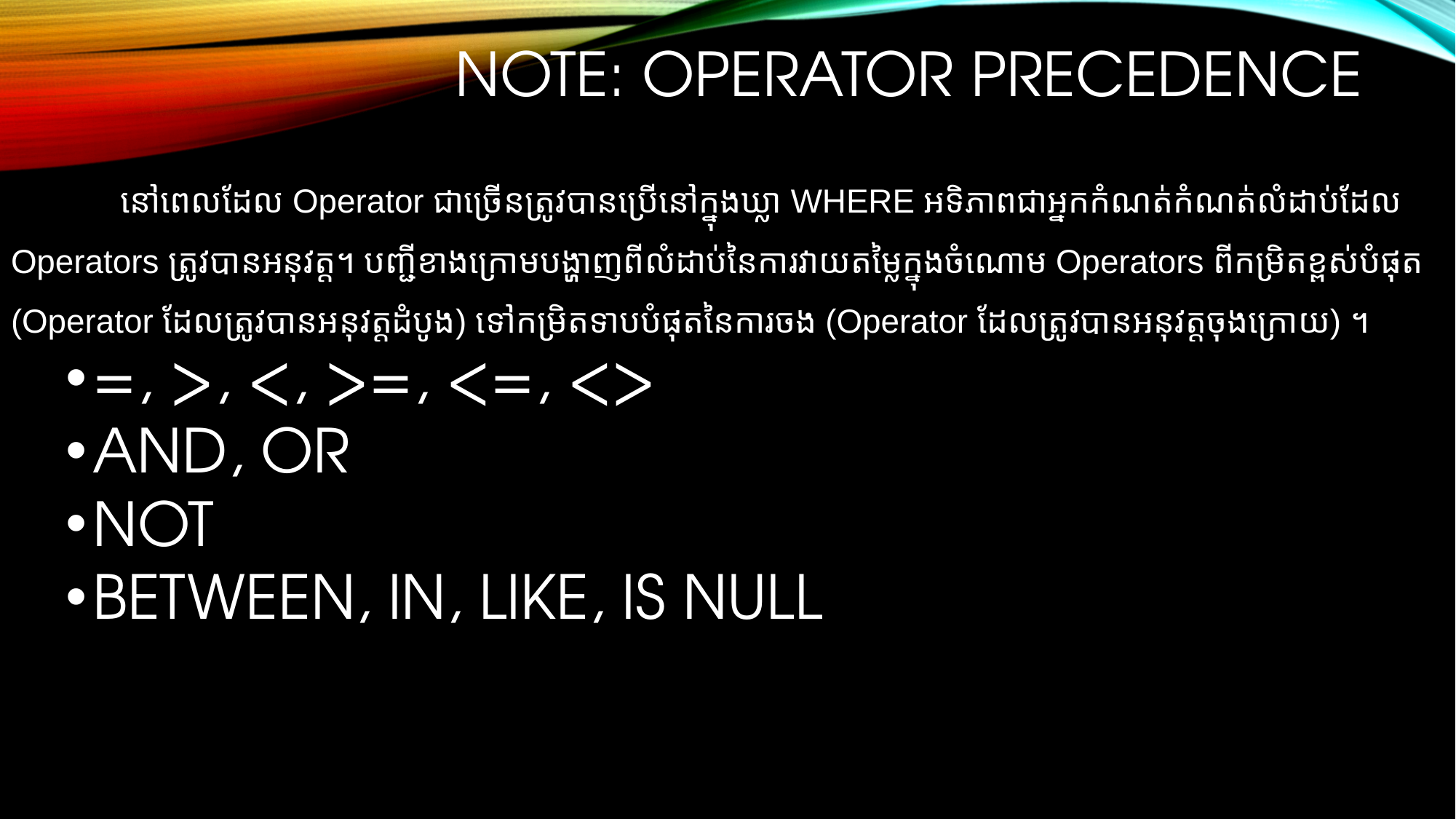

# Note: Operator Precedence
	នៅពេលដែល Operator ជាច្រើនត្រូវបានប្រើនៅក្នុងឃ្លា WHERE អទិភាពជាអ្នកកំណត់កំណត់លំដាប់ដែល Operators ត្រូវបានអនុវត្ត។ បញ្ជីខាងក្រោមបង្ហាញពីលំដាប់នៃការវាយតម្លៃក្នុងចំណោម Operators ពីកម្រិតខ្ពស់បំផុត (Operator ដែលត្រូវបានអនុវត្តដំបូង) ទៅកម្រិតទាបបំផុតនៃការចង (Operator ដែលត្រូវបានអនុវត្តចុងក្រោយ) ។
=, >, <, >=, <=, <>
AND, OR
NOT
BETWEEN, IN, LIKE, IS NULL